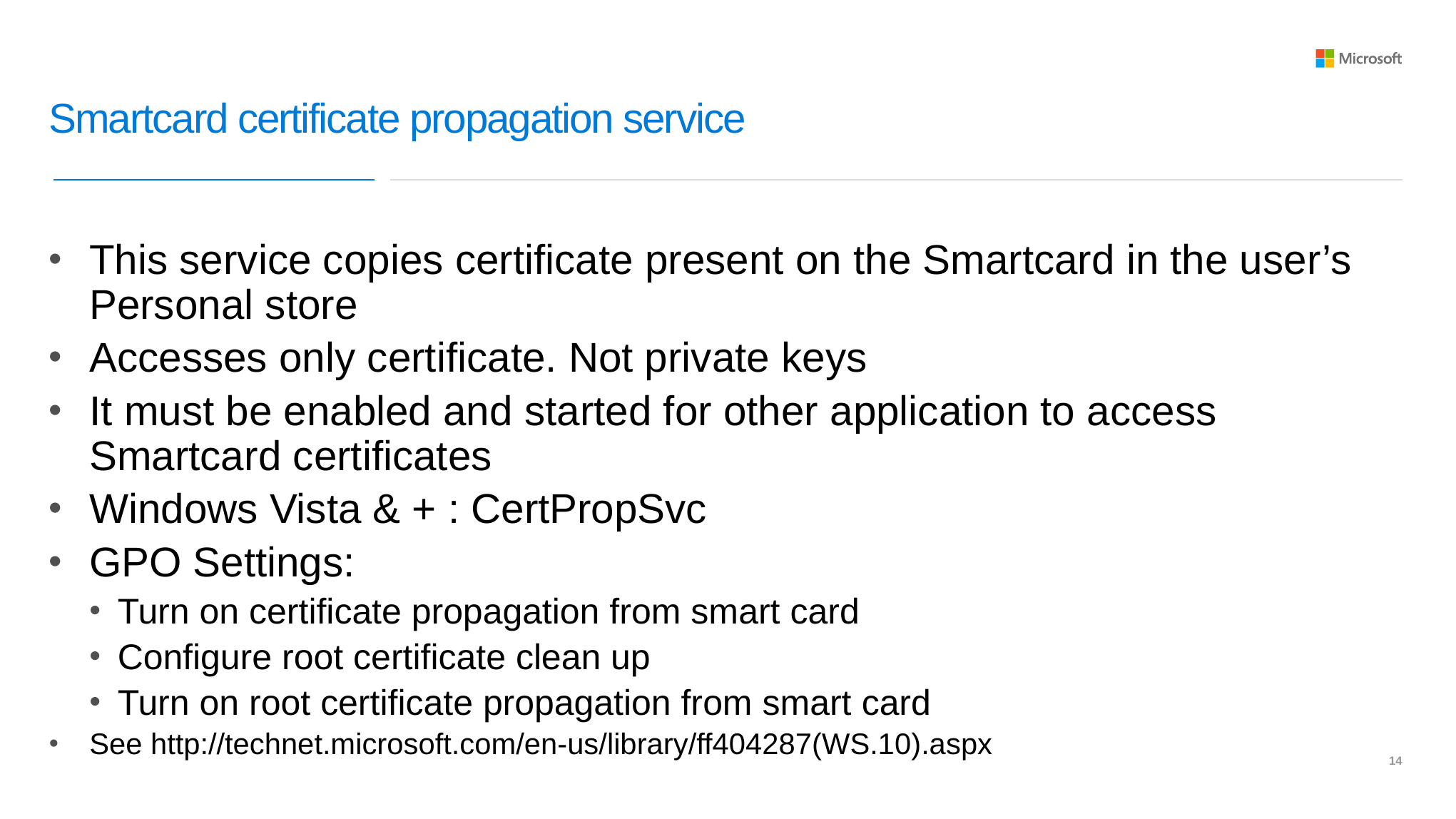

# Smartcard certificate propagation service
This service copies certificate present on the Smartcard in the user’s Personal store
Accesses only certificate. Not private keys
It must be enabled and started for other application to access Smartcard certificates
Windows Vista & + : CertPropSvc
GPO Settings:
Turn on certificate propagation from smart card
Configure root certificate clean up
Turn on root certificate propagation from smart card
See http://technet.microsoft.com/en-us/library/ff404287(WS.10).aspx
14